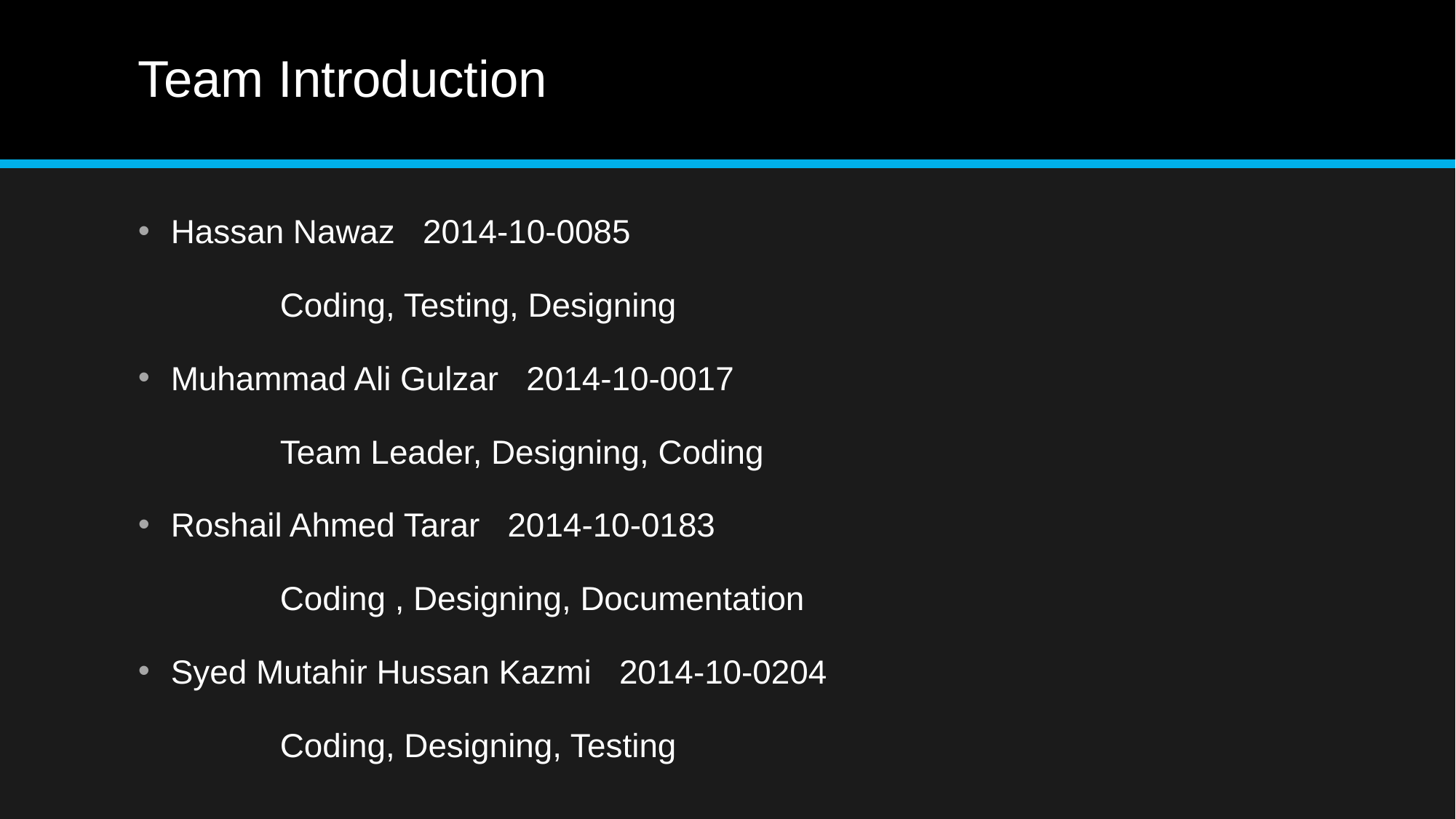

# Team Introduction
Hassan Nawaz   2014-10-0085
		Coding, Testing, Designing
Muhammad Ali Gulzar   2014-10-0017
		Team Leader, Designing, Coding
Roshail Ahmed Tarar   2014-10-0183
		Coding , Designing, Documentation
Syed Mutahir Hussan Kazmi   2014-10-0204
		Coding, Designing, Testing